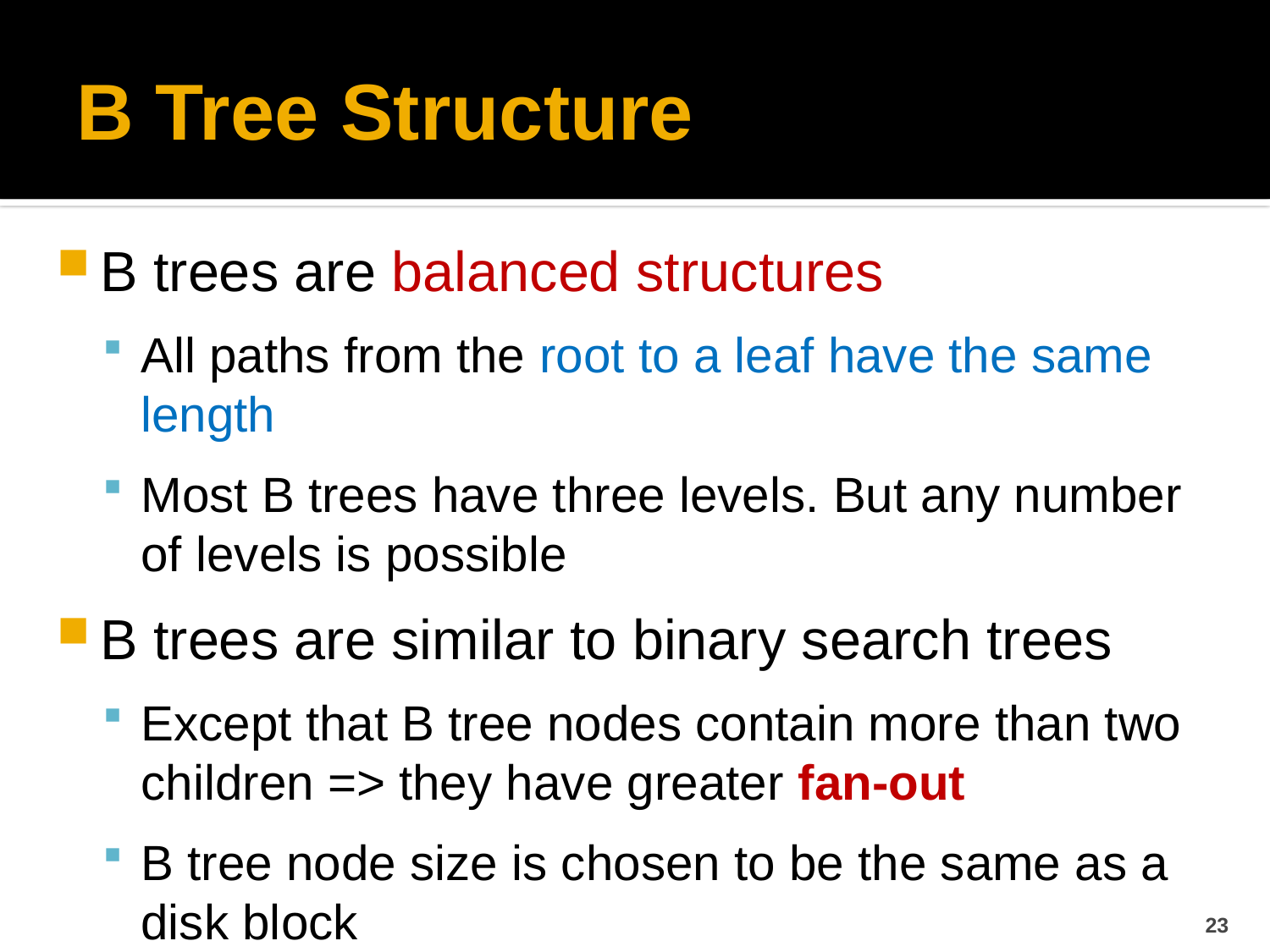

# B Tree Structure
B trees are balanced structures
All paths from the root to a leaf have the same length
Most B trees have three levels. But any number of levels is possible
B trees are similar to binary search trees
Except that B tree nodes contain more than two children => they have greater fan-out
B tree node size is chosen to be the same as a disk block
23